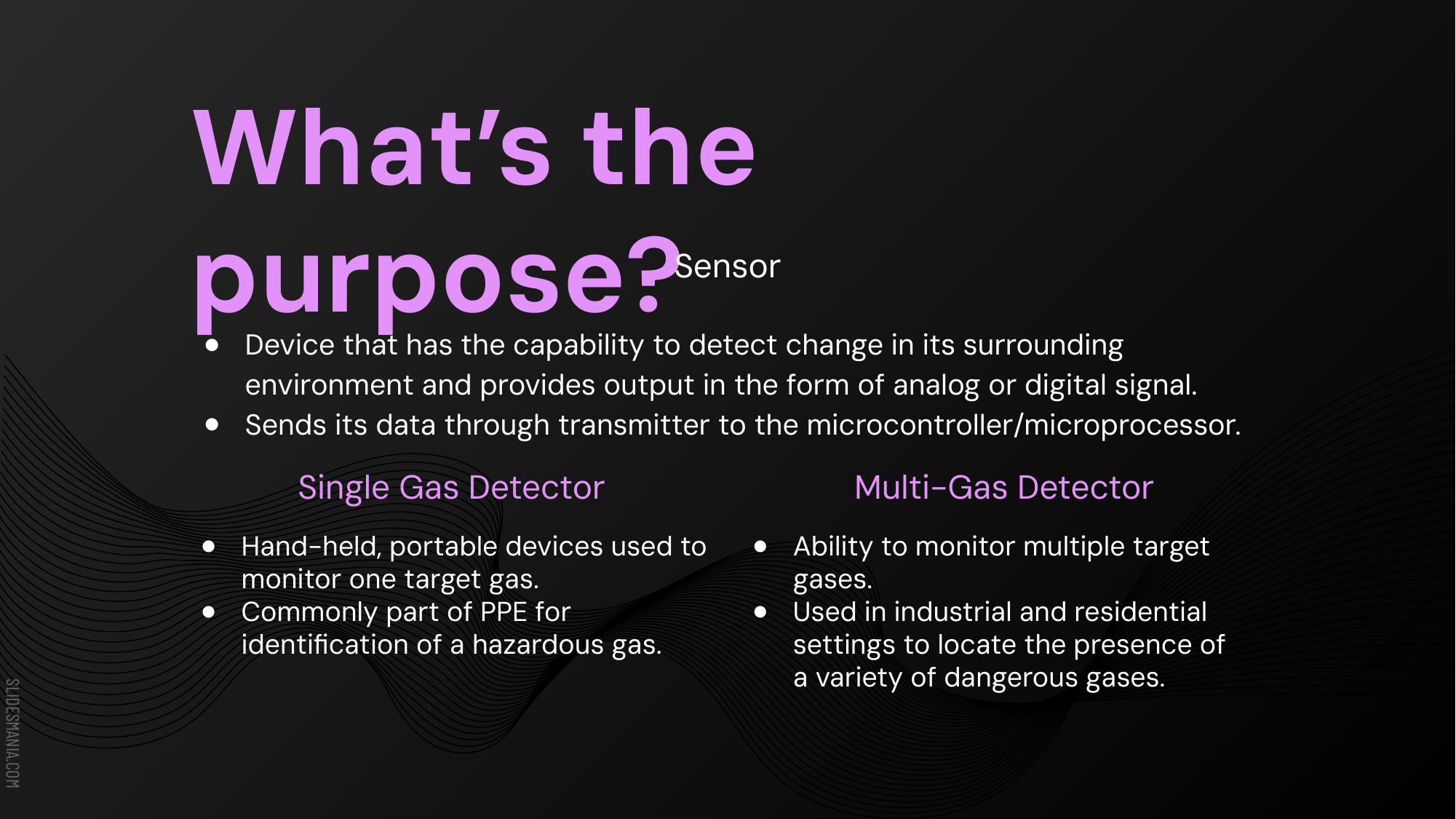

# What’s the purpose?
Sensor
Device that has the capability to detect change in its surrounding environment and provides output in the form of analog or digital signal.
Sends its data through transmitter to the microcontroller/microprocessor.
Single Gas Detector
Multi-Gas Detector
Hand-held, portable devices used to monitor one target gas.
Commonly part of PPE for identification of a hazardous gas.
Ability to monitor multiple target gases.
Used in industrial and residential settings to locate the presence of a variety of dangerous gases.